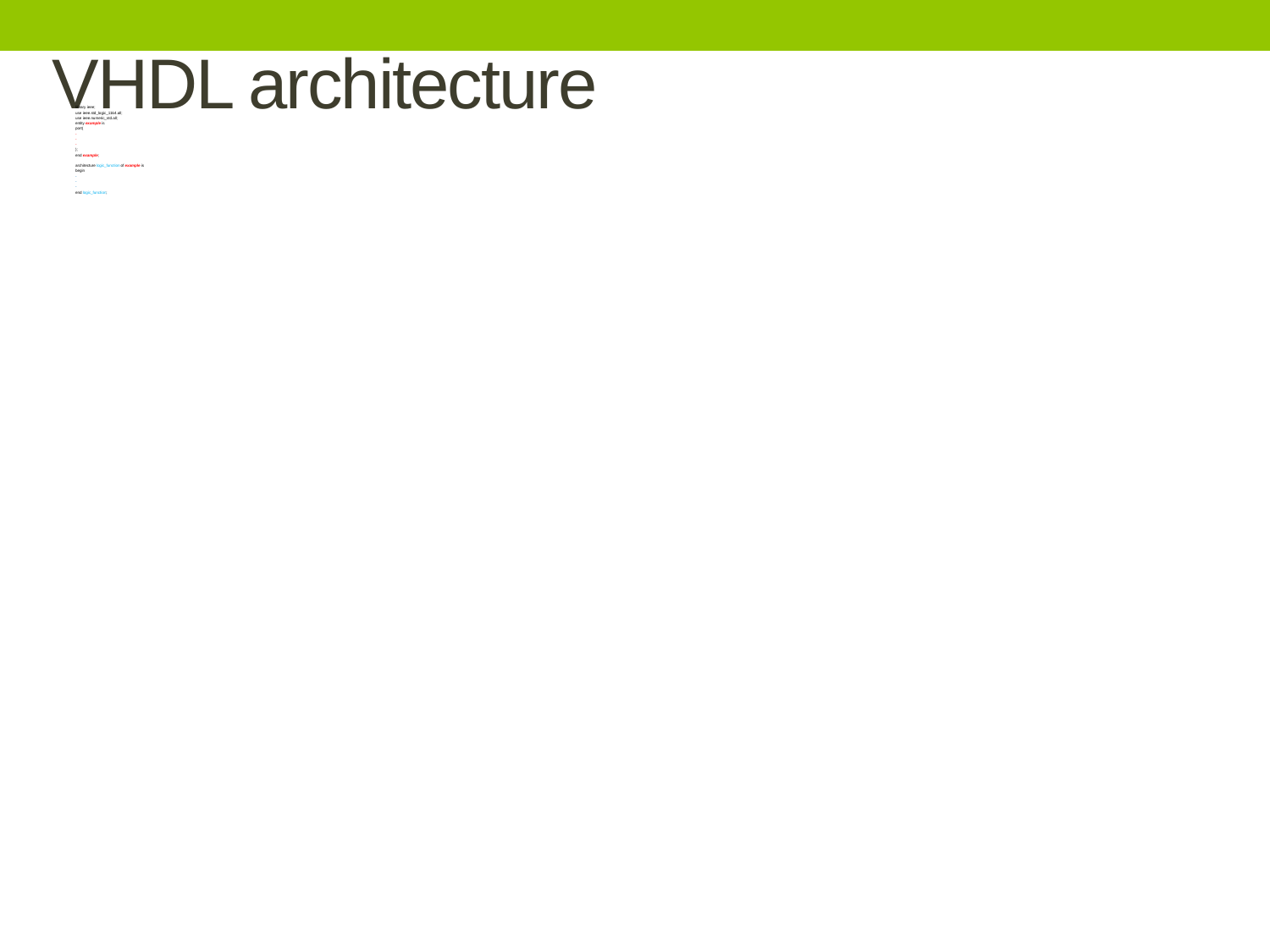

# VHDL architecture
library ieee;
use ieee.std_logic_1164.all;
use ieee.numeric_std.all;
entity example is
port(
-
-
-
);
end example;

architecture logic_function of example is
begin
-
-
-
end logic_function;